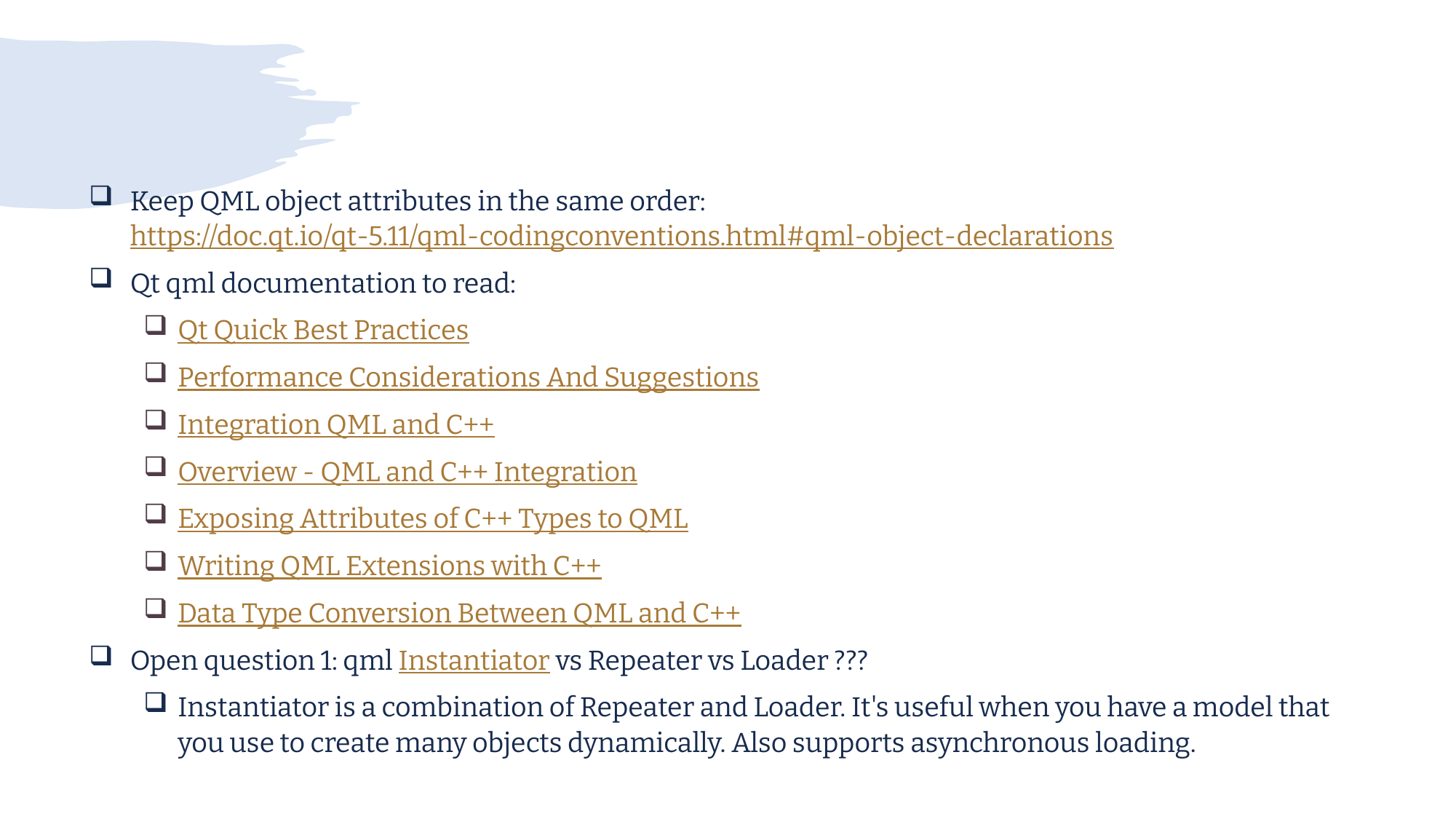

Keep QML object attributes in the same order: https://doc.qt.io/qt-5.11/qml-codingconventions.html#qml-object-declarations
Qt qml documentation to read:
Qt Quick Best Practices
Performance Considerations And Suggestions
Integration QML and C++
Overview - QML and C++ Integration
Exposing Attributes of C++ Types to QML
Writing QML Extensions with C++
Data Type Conversion Between QML and C++
Open question 1: qml Instantiator vs Repeater vs Loader ???
Instantiator is a combination of Repeater and Loader. It's useful when you have a model that you use to create many objects dynamically. Also supports asynchronous loading.